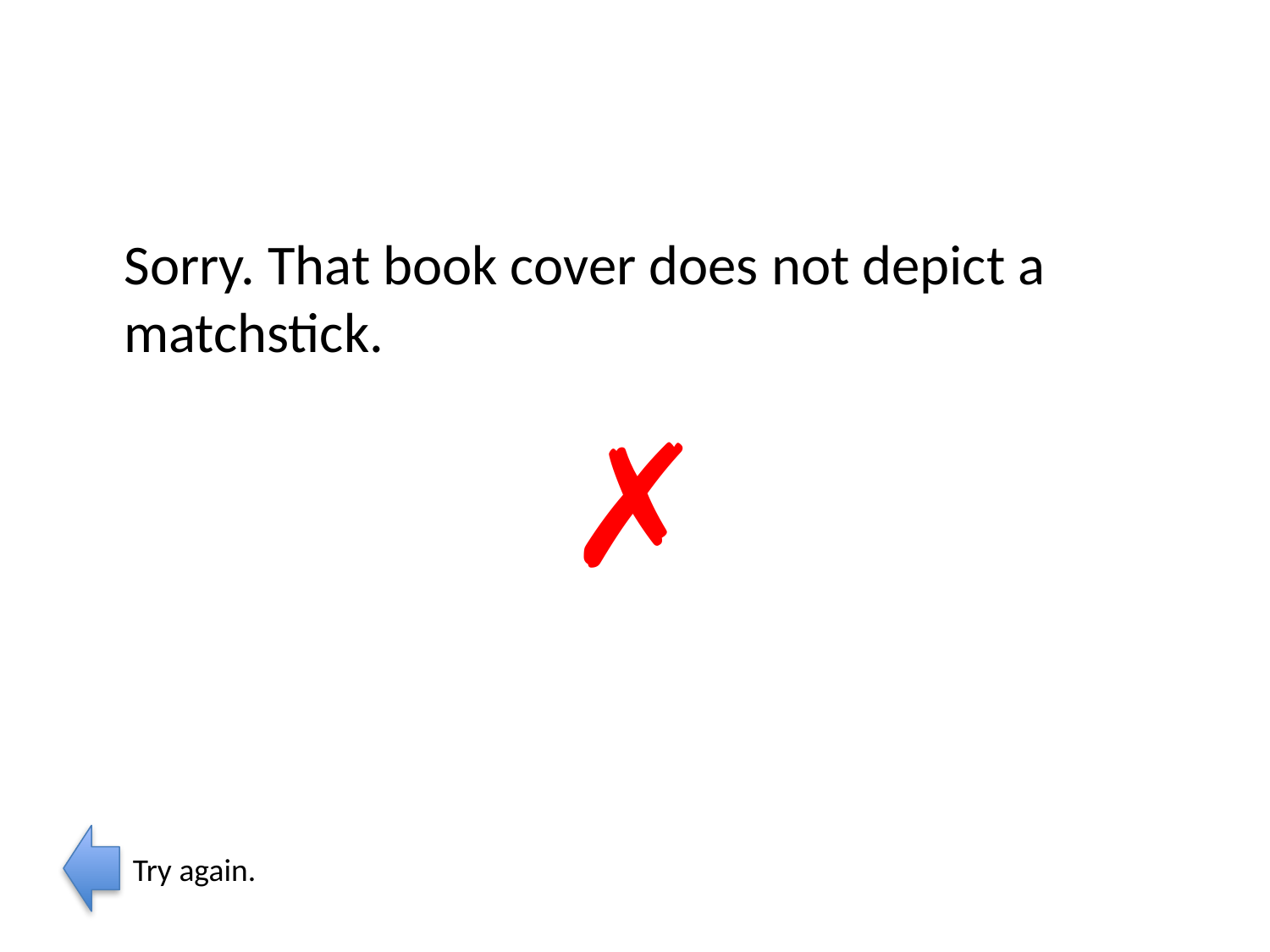

Sorry. That book cover does not depict a matchstick.
✗

Try again.